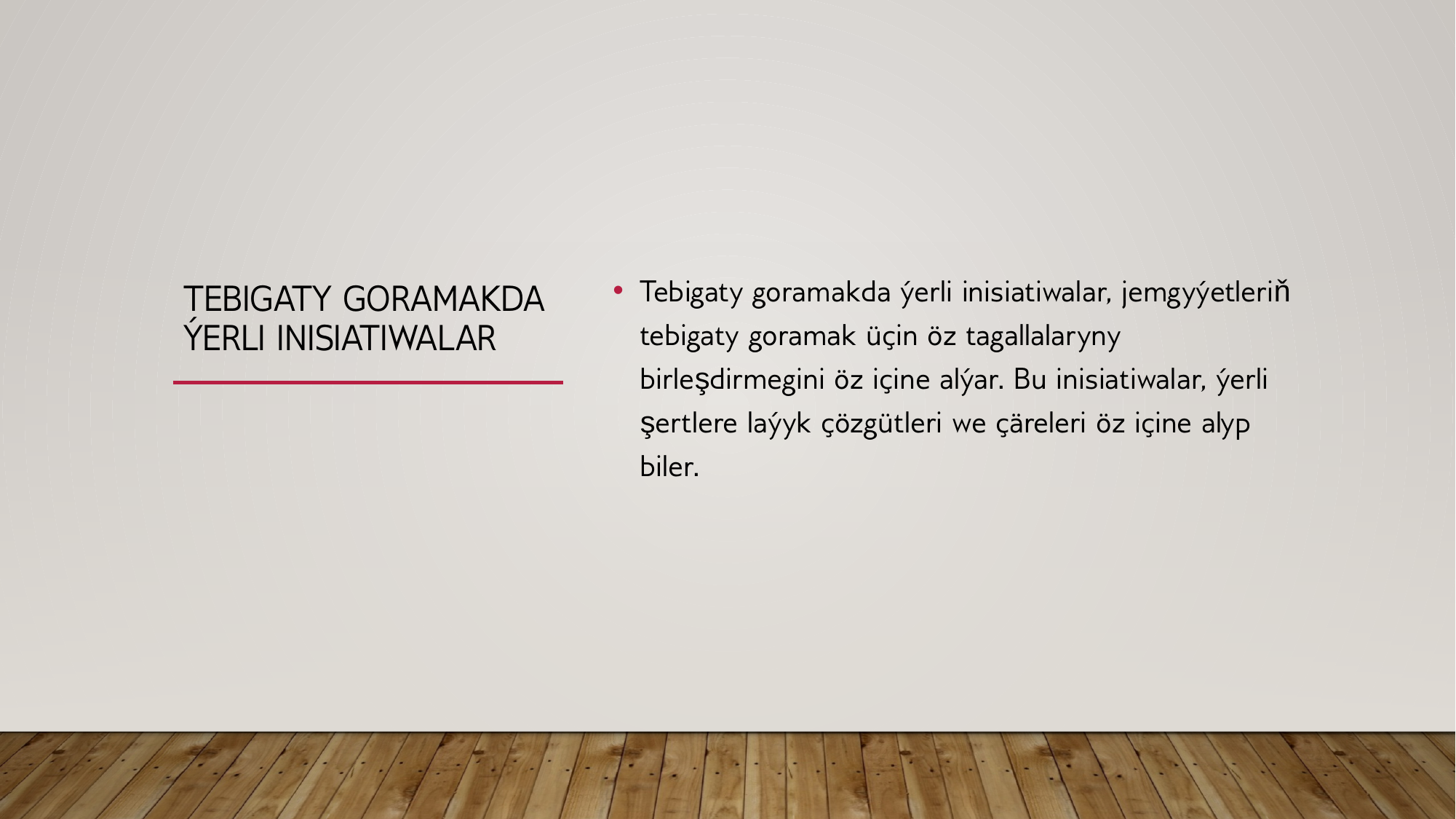

# Tebigaty Goramakda Ýerli Inisiatiwalar
Tebigaty goramakda ýerli inisiatiwalar, jemgyýetleriň tebigaty goramak üçin öz tagallalaryny birleşdirmegini öz içine alýar. Bu inisiatiwalar, ýerli şertlere laýyk çözgütleri we çäreleri öz içine alyp biler.